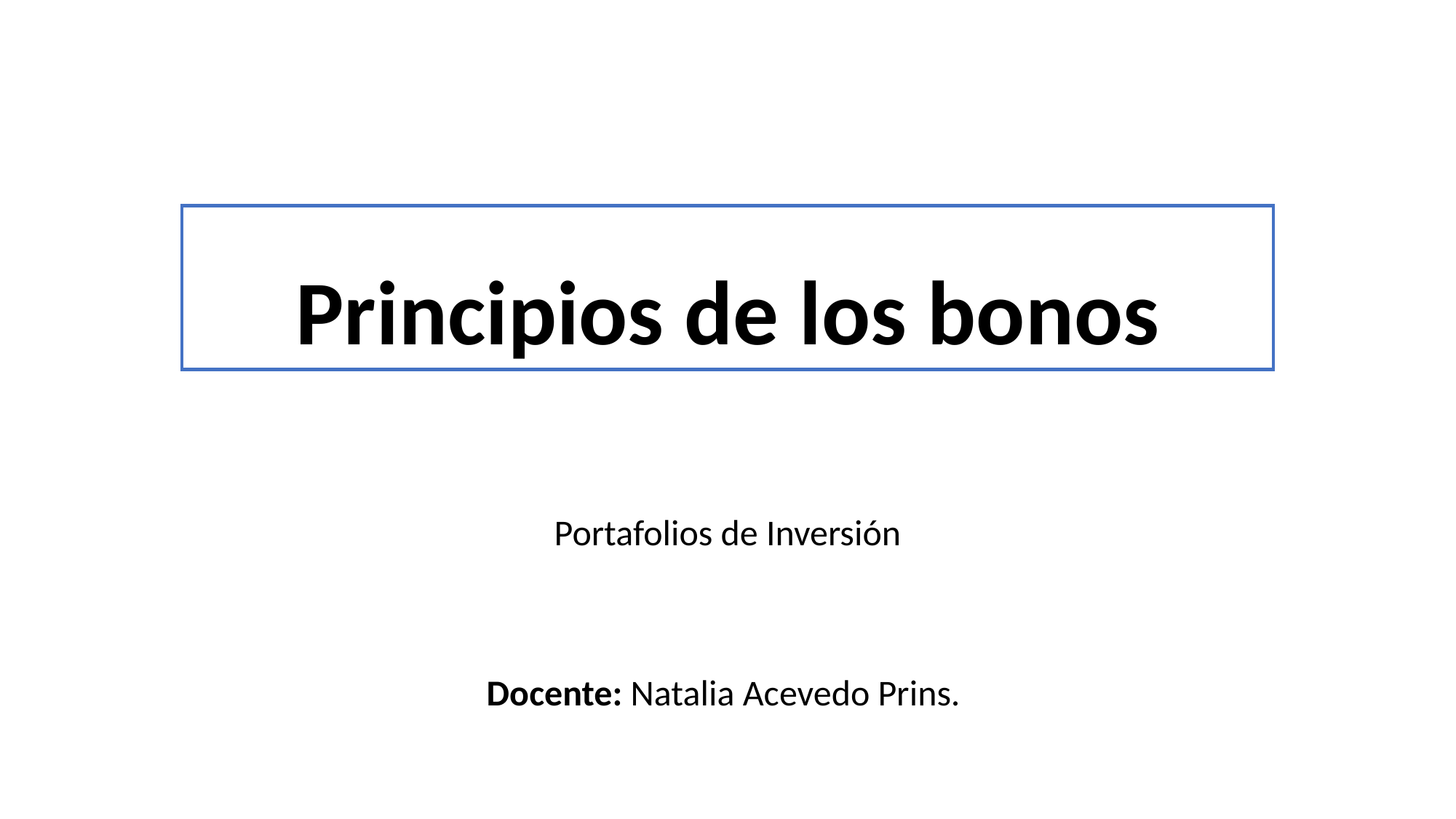

# Principios de los bonos
Portafolios de Inversión
Docente: Natalia Acevedo Prins.